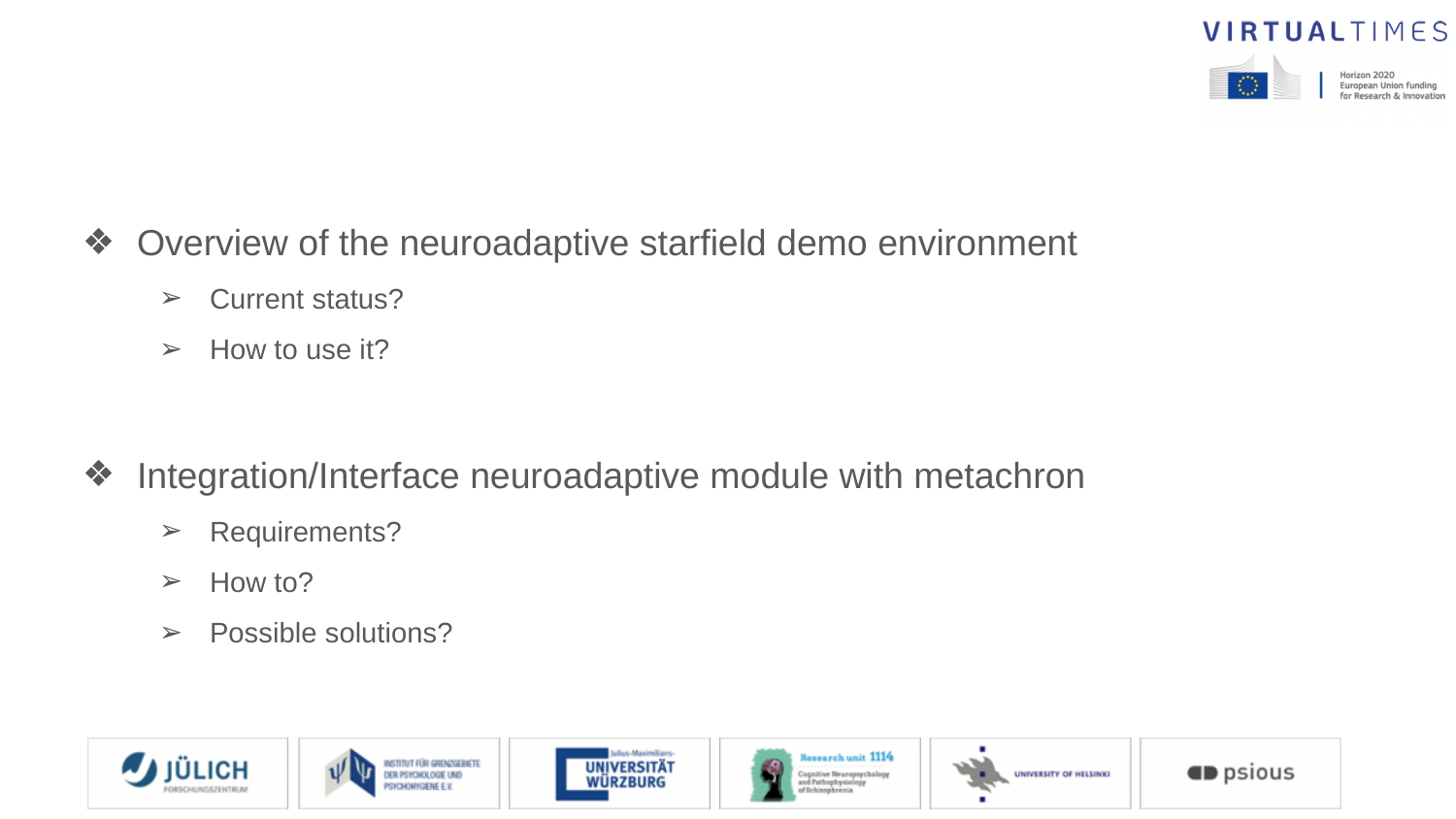

#
Overview of the neuroadaptive starfield demo environment
Current status?
How to use it?

Integration/Interface neuroadaptive module with metachron
Requirements?
How to?
Possible solutions?